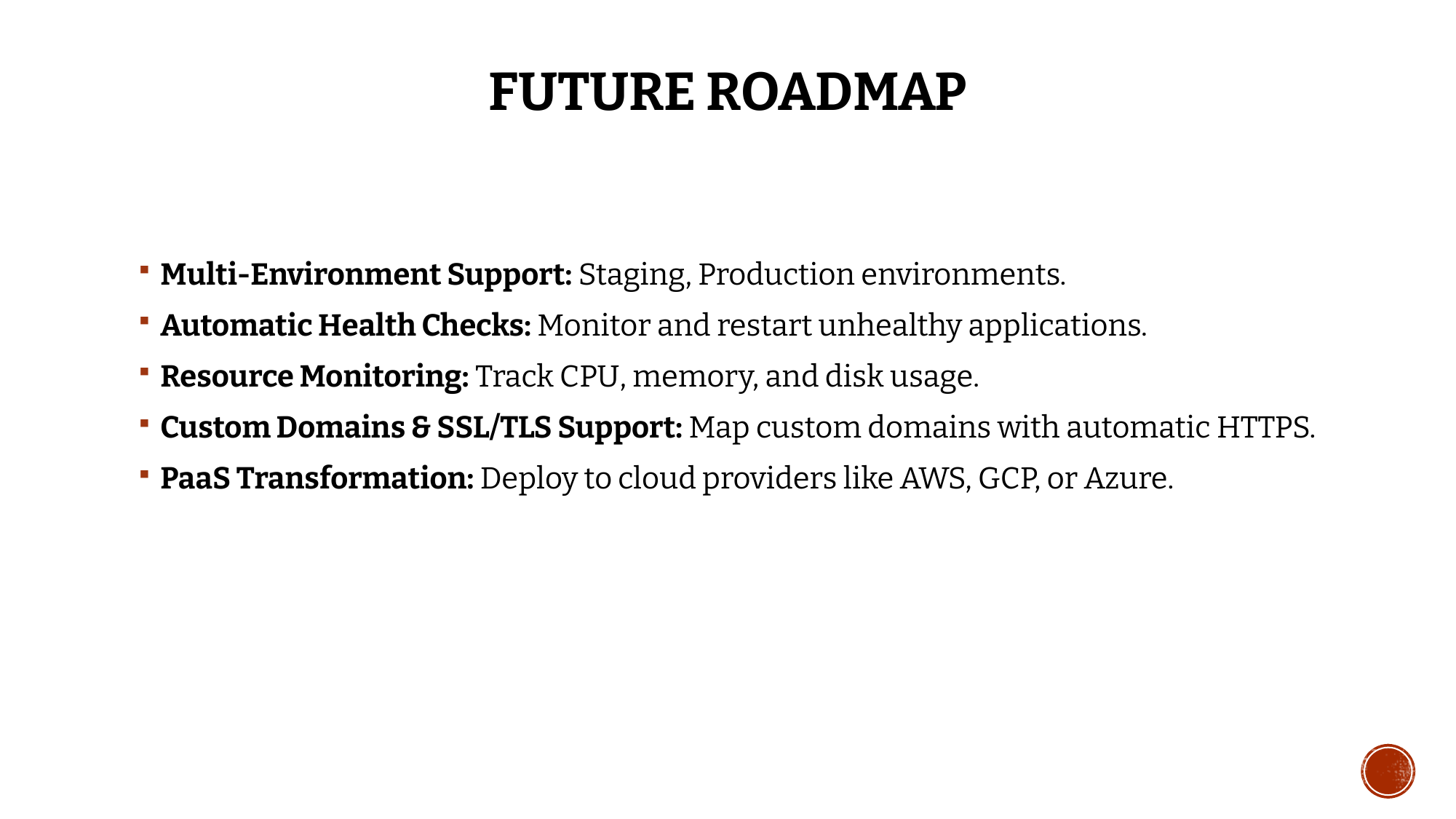

# Future Roadmap
Multi-Environment Support: Staging, Production environments.
Automatic Health Checks: Monitor and restart unhealthy applications.
Resource Monitoring: Track CPU, memory, and disk usage.
Custom Domains & SSL/TLS Support: Map custom domains with automatic HTTPS.
PaaS Transformation: Deploy to cloud providers like AWS, GCP, or Azure.